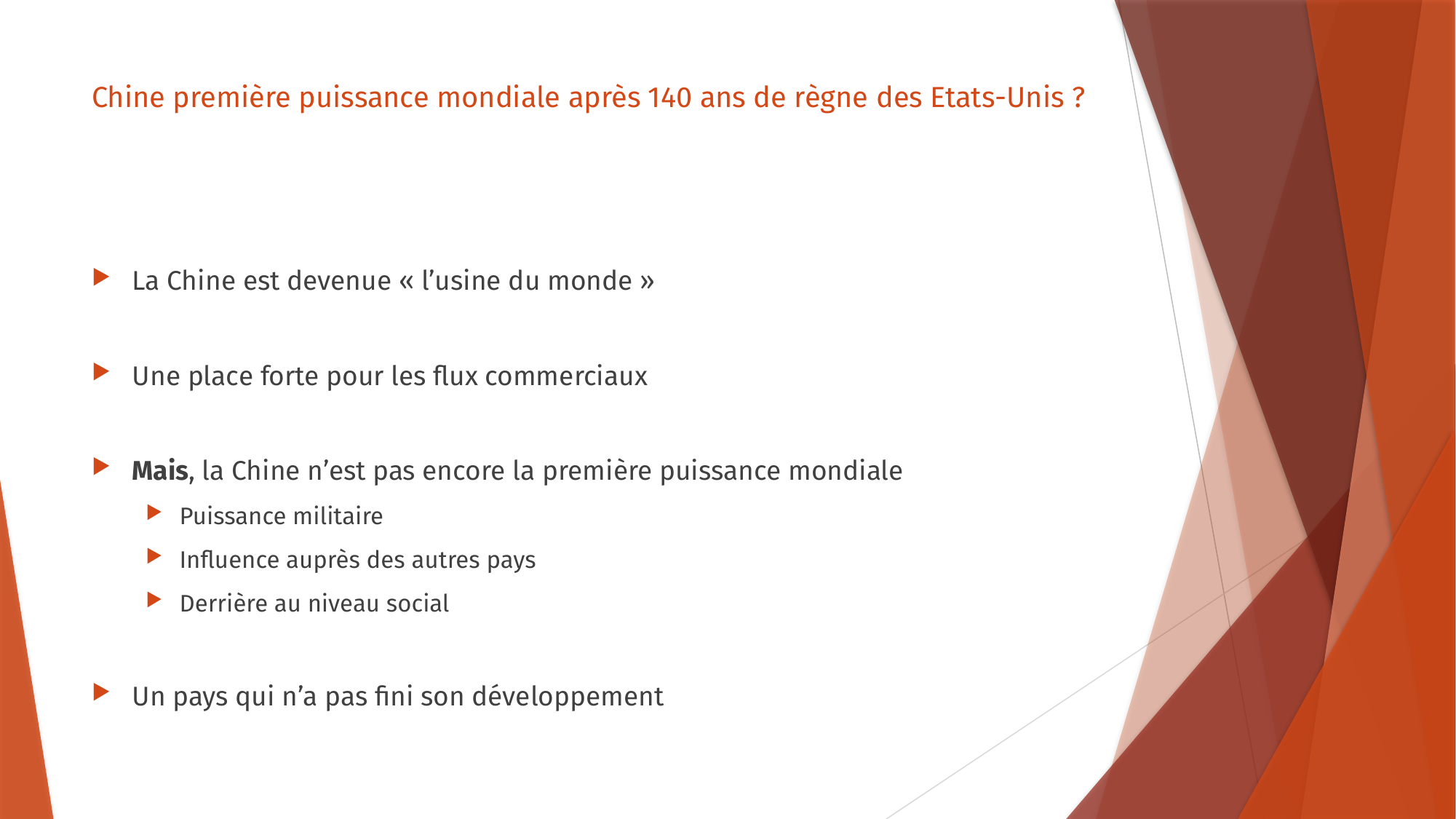

# Chine première puissance mondiale après 140 ans de règne des Etats-Unis ?
La Chine est devenue « l’usine du monde »

Une place forte pour les flux commerciaux

Mais, la Chine n’est pas encore la première puissance mondiale
Puissance militaire
Influence auprès des autres pays
Derrière au niveau social

Un pays qui n’a pas fini son développement